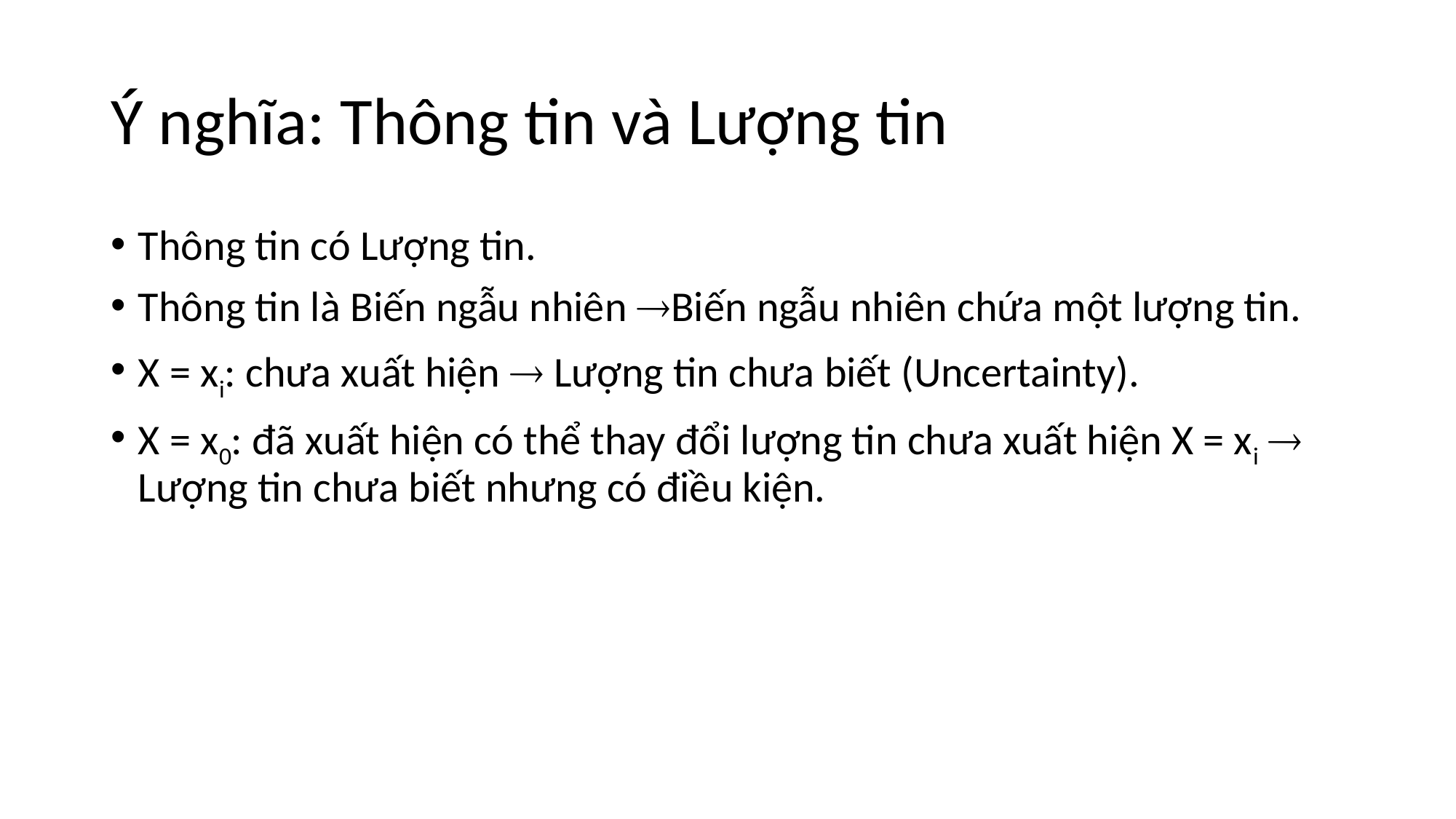

# Ý nghĩa: Thông tin và Lượng tin
Thông tin có Lượng tin.
Thông tin là Biến ngẫu nhiên →Biến ngẫu nhiên chứa một lượng tin.
X = xi: chưa xuất hiện → Lượng tin chưa biết (Uncertainty).
X = x0: đã xuất hiện có thể thay đổi lượng tin chưa xuất hiện X = xi → Lượng tin chưa biết nhưng có điều kiện.